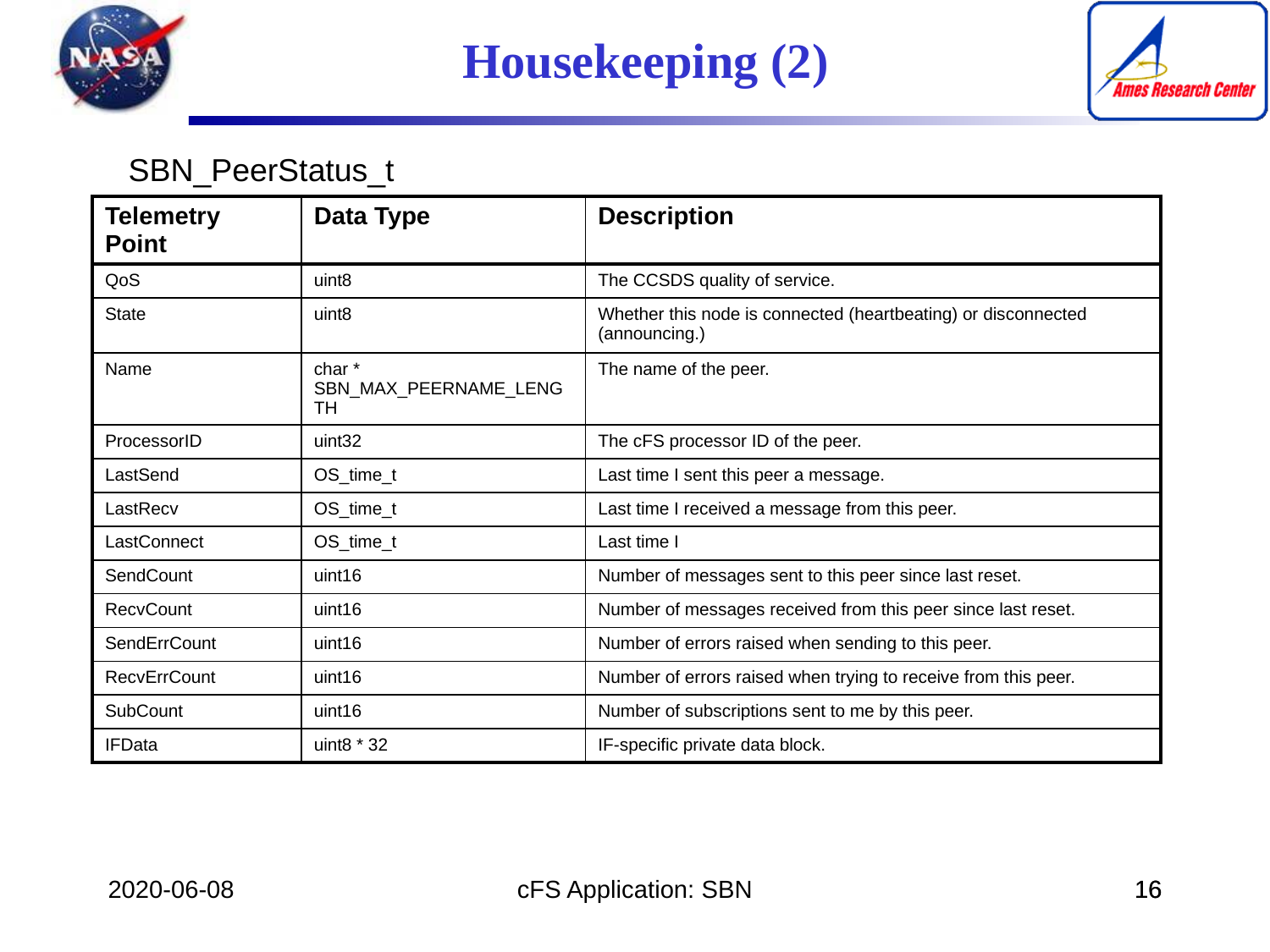

Housekeeping (2)
SBN_PeerStatus_t
| Telemetry Point | Data Type | Description |
| --- | --- | --- |
| QoS | uint8 | The CCSDS quality of service. |
| State | uint8 | Whether this node is connected (heartbeating) or disconnected (announcing.) |
| Name | char \* SBN\_MAX\_PEERNAME\_LENGTH | The name of the peer. |
| ProcessorID | uint32 | The cFS processor ID of the peer. |
| LastSend | OS\_time\_t | Last time I sent this peer a message. |
| LastRecv | OS\_time\_t | Last time I received a message from this peer. |
| LastConnect | OS\_time\_t | Last time I |
| SendCount | uint16 | Number of messages sent to this peer since last reset. |
| RecvCount | uint16 | Number of messages received from this peer since last reset. |
| SendErrCount | uint16 | Number of errors raised when sending to this peer. |
| RecvErrCount | uint16 | Number of errors raised when trying to receive from this peer. |
| SubCount | uint16 | Number of subscriptions sent to me by this peer. |
| IFData | uint8 \* 32 | IF-specific private data block. |
2020-06-08
cFS Application: SBN
16
16